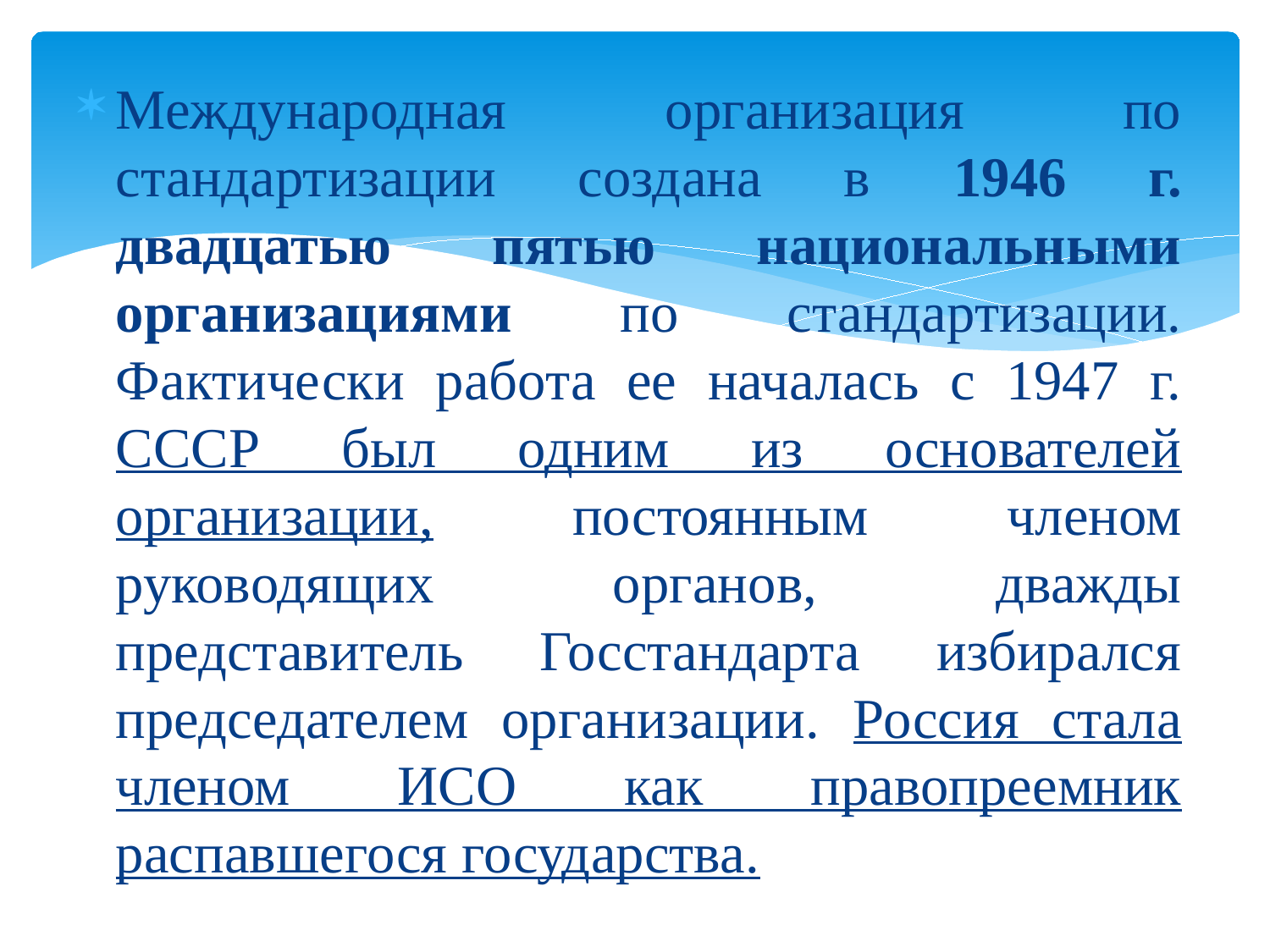

#
Международная организация по стандартизации создана в 1946 г. двадцатью пятью национальными организациями по стандартизации. Фактически работа ее началась с 1947 г. СССР был одним из основателей организации, постоянным членом руководящих органов, дважды представитель Госстандарта избирался председателем организации. Россия стала членом ИСО как правопреемник распавшегося государства.